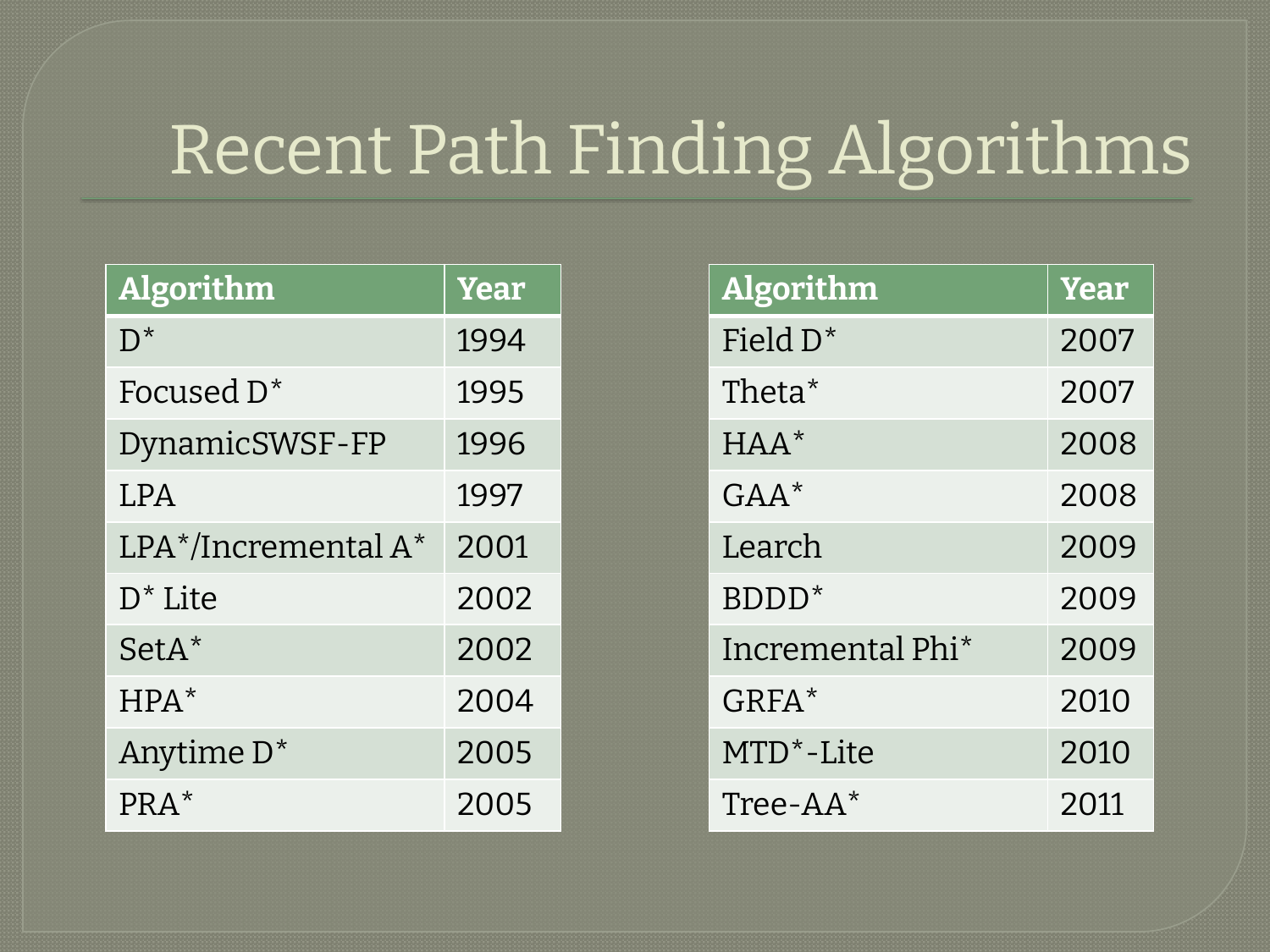

# Recent Path Finding Algorithms
| Algorithm | Year |
| --- | --- |
| D\* | 1994 |
| Focused D\* | 1995 |
| DynamicSWSF-FP | 1996 |
| LPA | 1997 |
| LPA\*/Incremental A\* | 2001 |
| D\* Lite | 2002 |
| SetA\* | 2002 |
| HPA\* | 2004 |
| Anytime D\* | 2005 |
| PRA\* | 2005 |
| Algorithm | Year |
| --- | --- |
| Field D\* | 2007 |
| Theta\* | 2007 |
| HAA\* | 2008 |
| GAA\* | 2008 |
| Learch | 2009 |
| BDDD\* | 2009 |
| Incremental Phi\* | 2009 |
| GRFA\* | 2010 |
| MTD\*-Lite | 2010 |
| Tree-AA\* | 2011 |